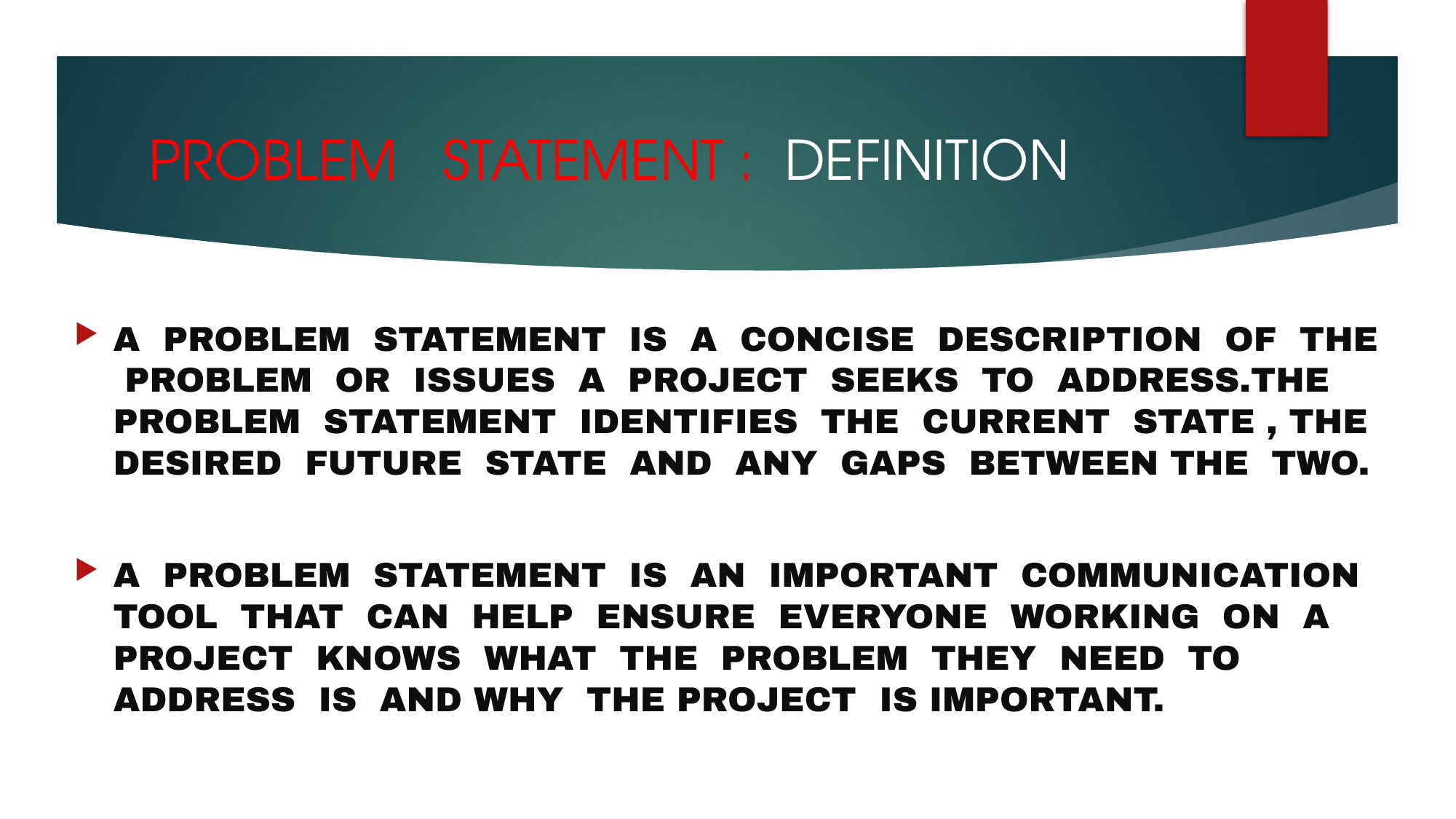

# PROBLEM   STATEMENT :  DEFINITION
A  PROBLEM  STATEMENT  IS  A  CONCISE  DESCRIPTION  OF  THE  PROBLEM  OR  ISSUES  A  PROJECT  SEEKS  TO  ADDRESS.THE  PROBLEM  STATEMENT  IDENTIFIES  THE  CURRENT  STATE , THE  DESIRED  FUTURE  STATE  AND  ANY  GAPS  BETWEEN THE  TWO.

A  PROBLEM  STATEMENT  IS  AN  IMPORTANT  COMMUNICATION  TOOL  THAT  CAN  HELP  ENSURE  EVERYONE  WORKING  ON  A  PROJECT  KNOWS  WHAT  THE  PROBLEM  THEY  NEED  TO  ADDRESS  IS  AND WHY  THE PROJECT  IS IMPORTANT.